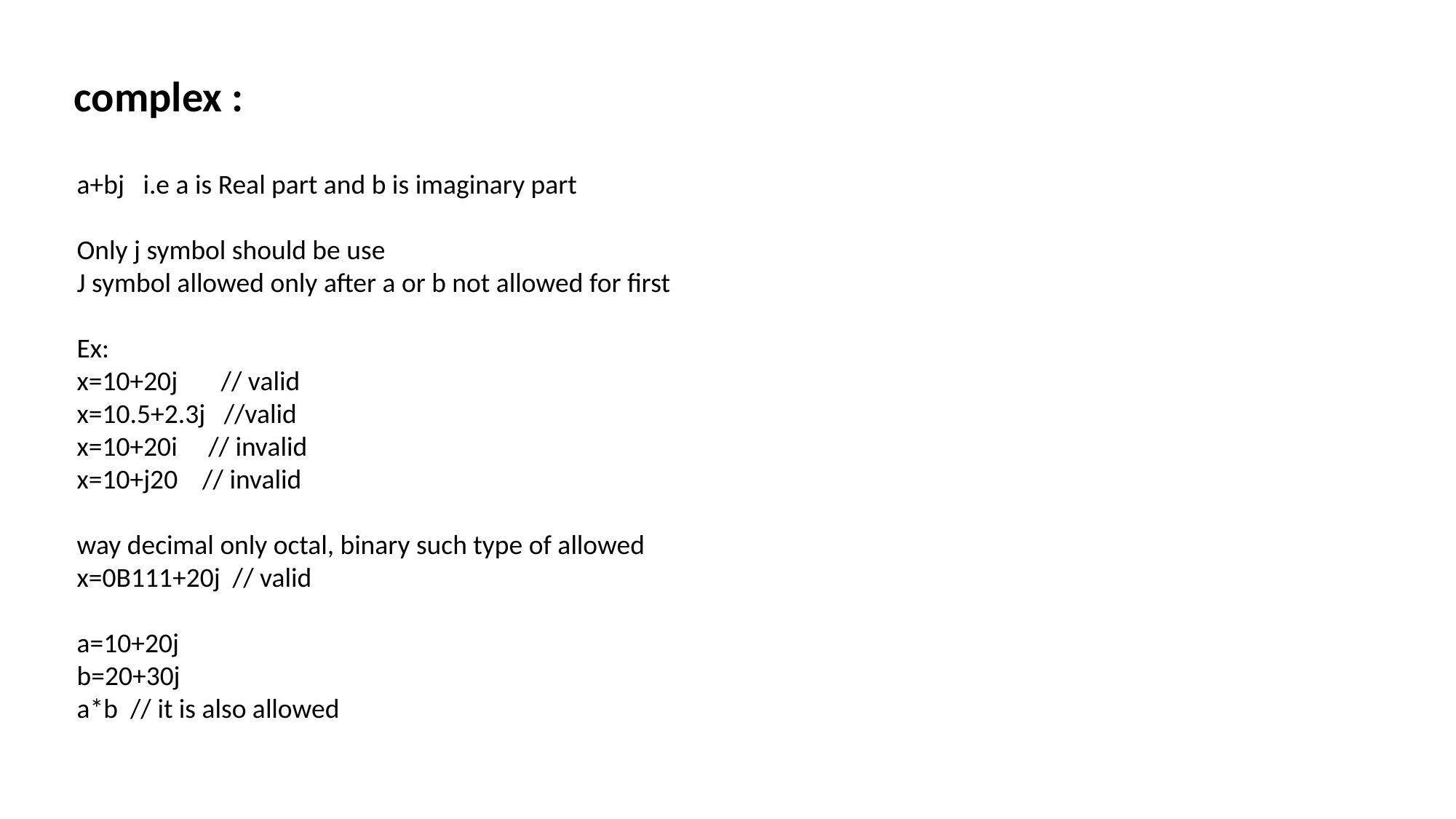

complex :
a+bj   i.e a is Real part and b is imaginary part

Only j symbol should be use
J symbol allowed only after a or b not allowed for first

Ex:
x=10+20j       // valid
x=10.5+2.3j   //valid
x=10+20i     // invalid
x=10+j20    // invalid

way decimal only octal, binary such type of allowed
x=0B111+20j  // valid

a=10+20j
b=20+30j
a*b  // it is also allowed